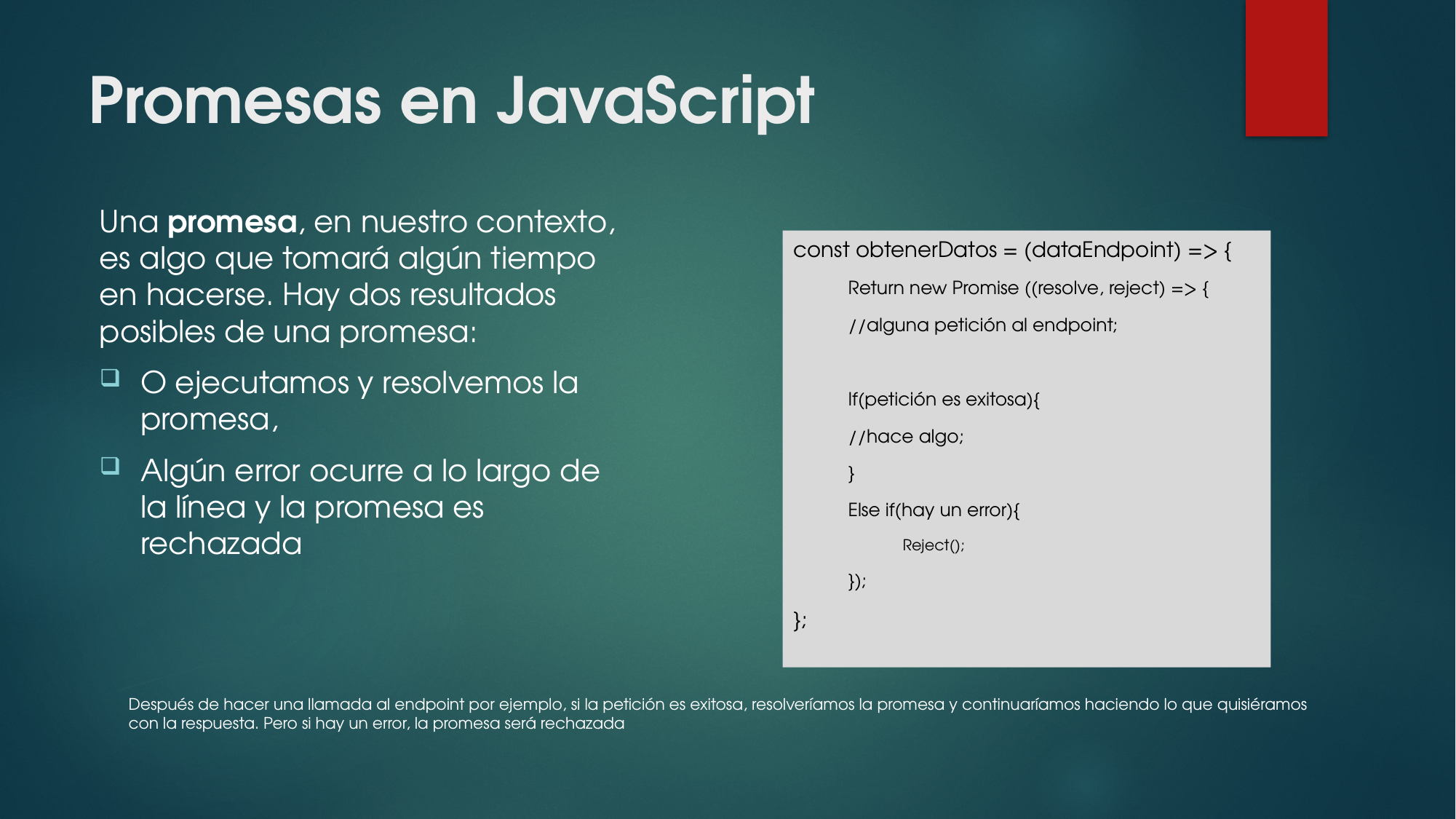

# Promesas en JavaScript

Una promesa, en nuestro contexto, es algo que tomará algún tiempo en hacerse. Hay dos resultados posibles de una promesa:
O ejecutamos y resolvemos la promesa,
Algún error ocurre a lo largo de la línea y la promesa es rechazada

const obtenerDatos = (dataEndpoint) => {
Return new Promise ((resolve, reject) => {
//alguna petición al endpoint;

If(petición es exitosa){
//hace algo;
}
Else if(hay un error){
Reject();
});
};
Después de hacer una llamada al endpoint por ejemplo, si la petición es exitosa, resolveríamos la promesa y continuaríamos haciendo lo que quisiéramos con la respuesta. Pero si hay un error, la promesa será rechazada